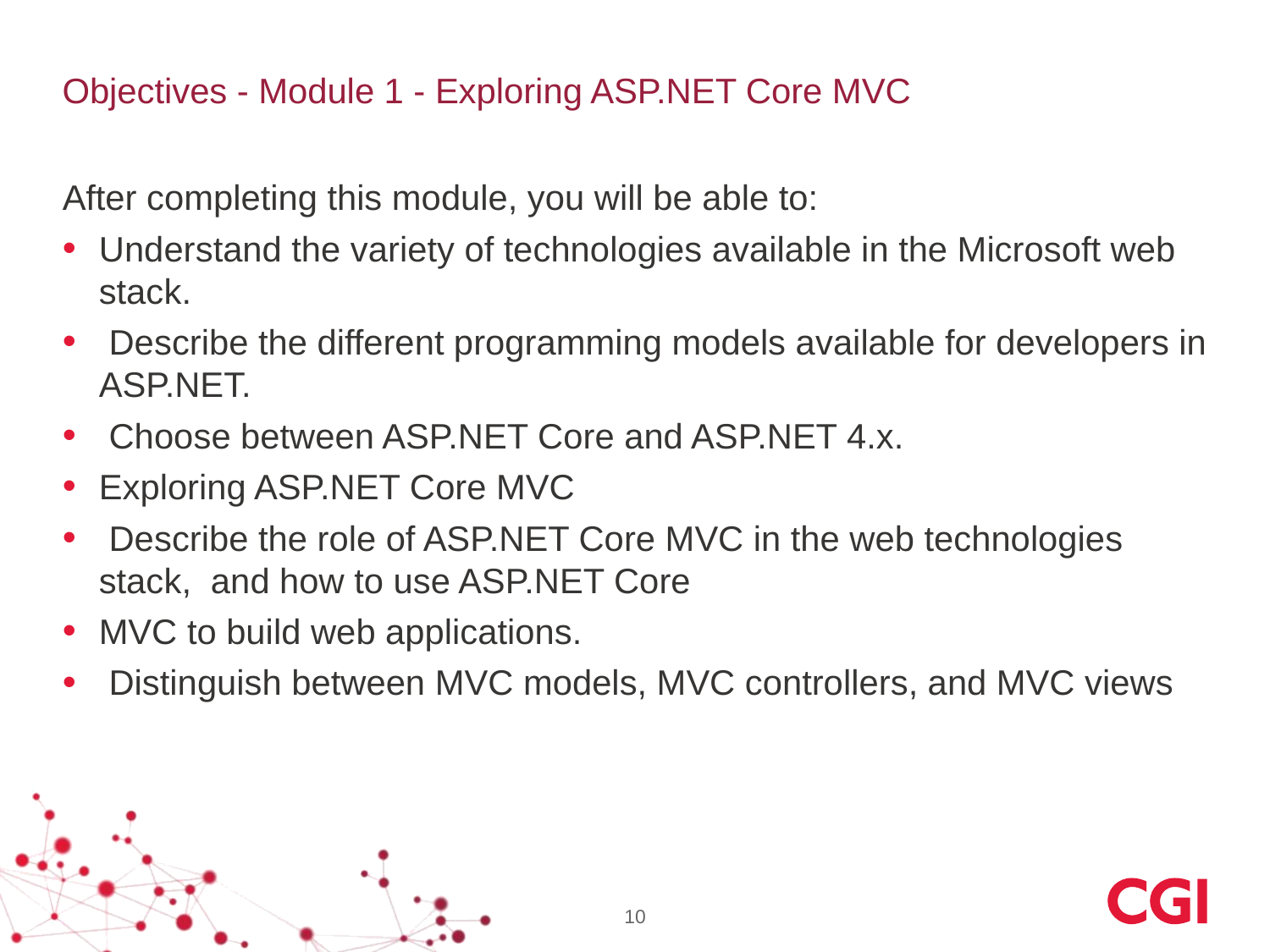

# Objectives - Module 1 - Exploring ASP.NET Core MVC
After completing this module, you will be able to:
Understand the variety of technologies available in the Microsoft web stack.
 Describe the different programming models available for developers in ASP.NET.
 Choose between ASP.NET Core and ASP.NET 4.x.
Exploring ASP.NET Core MVC
 Describe the role of ASP.NET Core MVC in the web technologies stack,  and how to use ASP.NET Core
MVC to build web applications.
 Distinguish between MVC models, MVC controllers, and MVC views
10